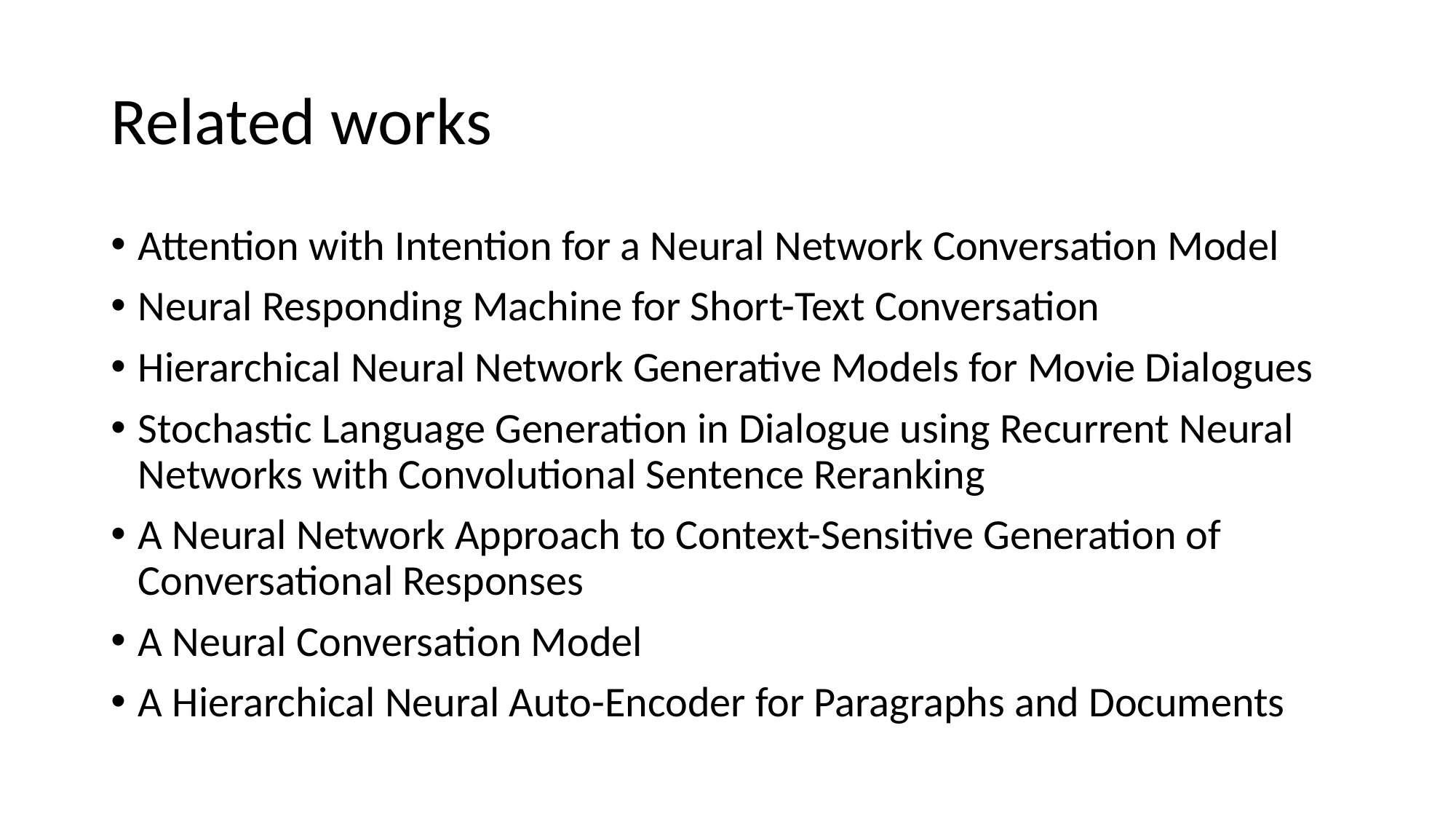

# Related works
Attention with Intention for a Neural Network Conversation Model
Neural Responding Machine for Short-Text Conversation
Hierarchical Neural Network Generative Models for Movie Dialogues
Stochastic Language Generation in Dialogue using Recurrent Neural Networks with Convolutional Sentence Reranking
A Neural Network Approach to Context-Sensitive Generation of Conversational Responses
A Neural Conversation Model
A Hierarchical Neural Auto-Encoder for Paragraphs and Documents